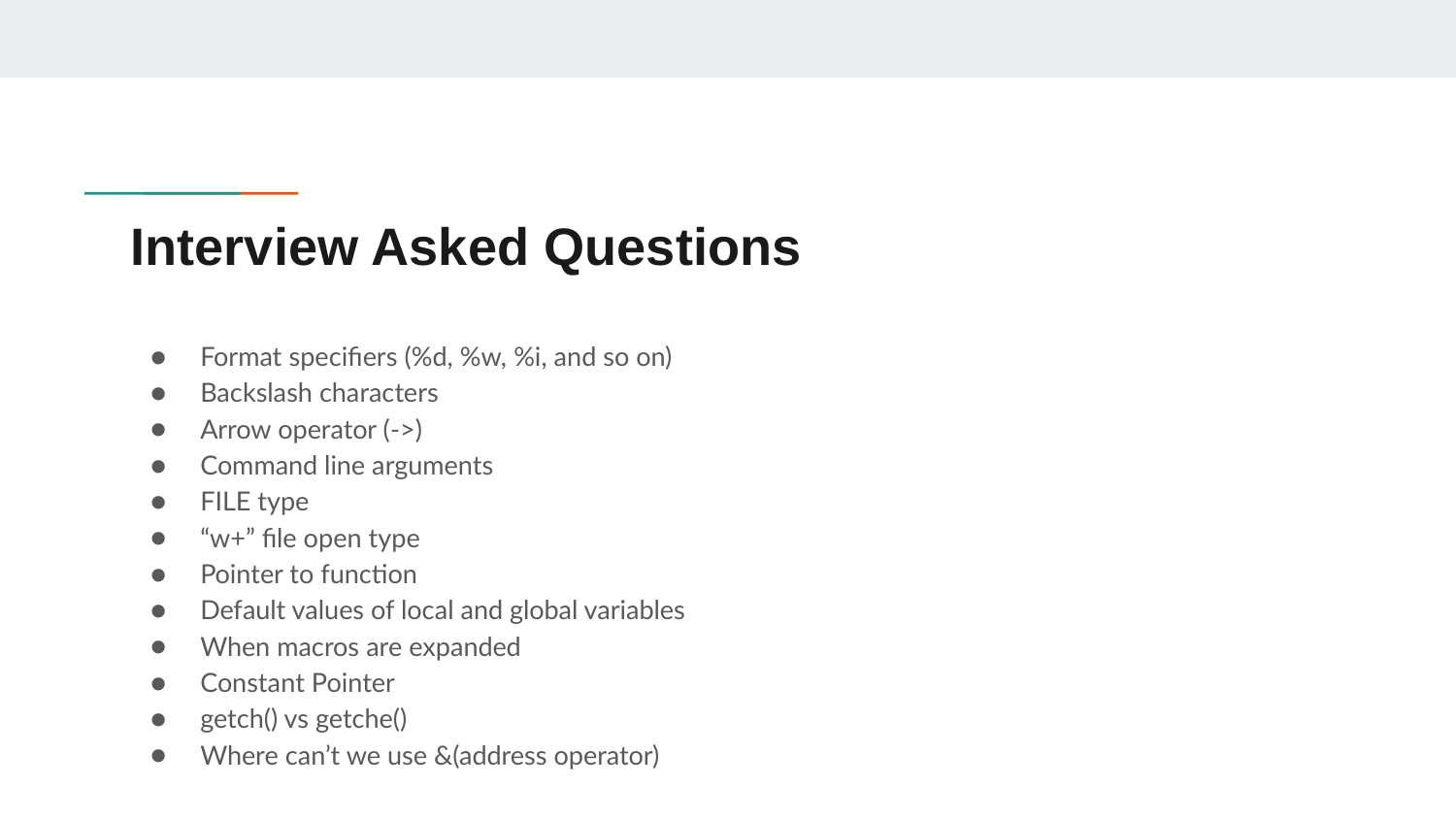

# Interview Asked Questions
Format specifiers (%d, %w, %i, and so on)
Backslash characters
Arrow operator (->)
Command line arguments
FILE type
“w+” file open type
Pointer to function
Default values of local and global variables
When macros are expanded
Constant Pointer
getch() vs getche()
Where can’t we use &(address operator)